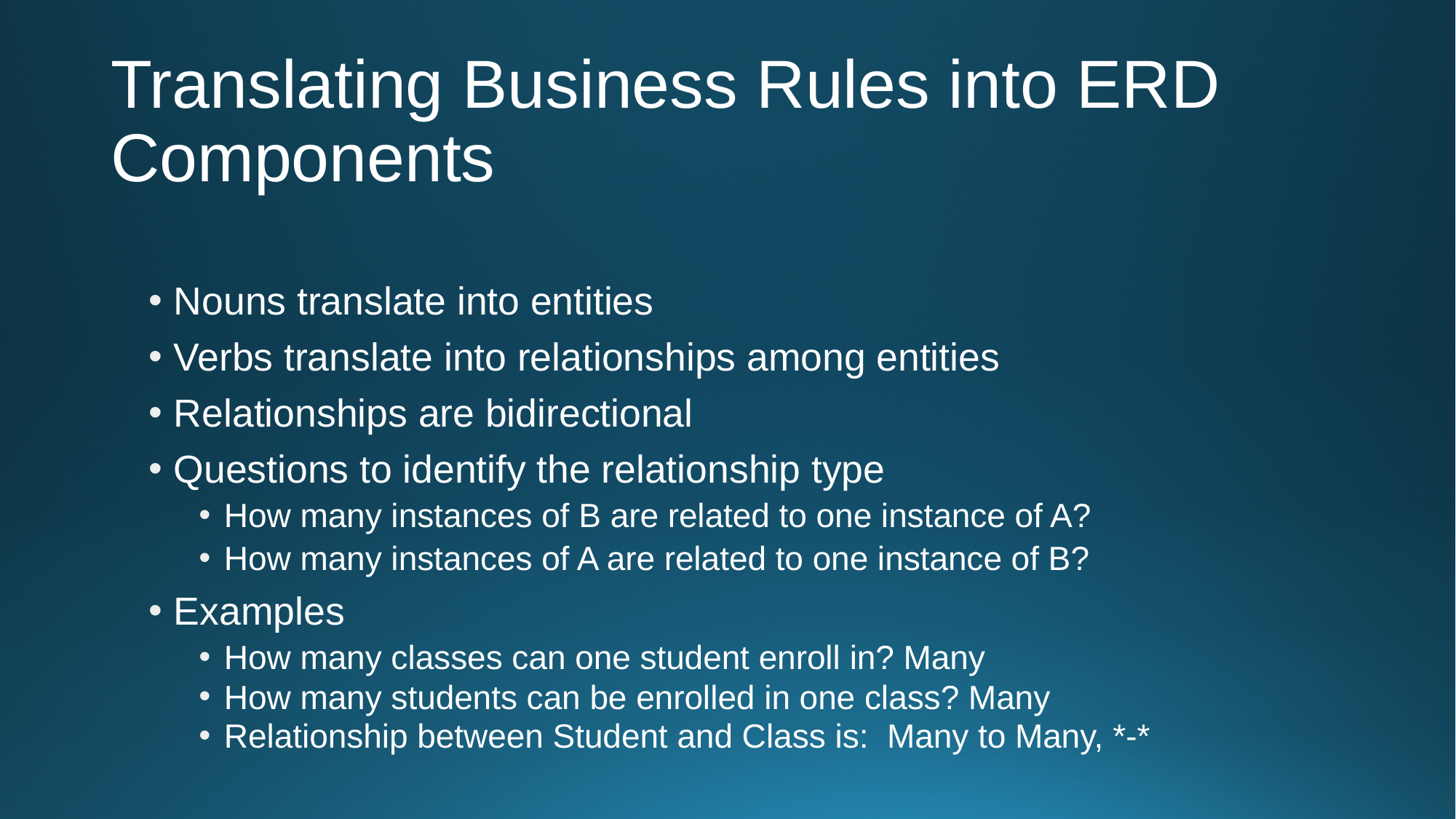

# Translating Business Rules into ERD Components
Nouns translate into entities
Verbs translate into relationships among entities
Relationships are bidirectional
Questions to identify the relationship type
How many instances of B are related to one instance of A?
How many instances of A are related to one instance of B?
Examples
How many classes can one student enroll in? Many
How many students can be enrolled in one class? Many
Relationship between Student and Class is:  Many to Many, *-*